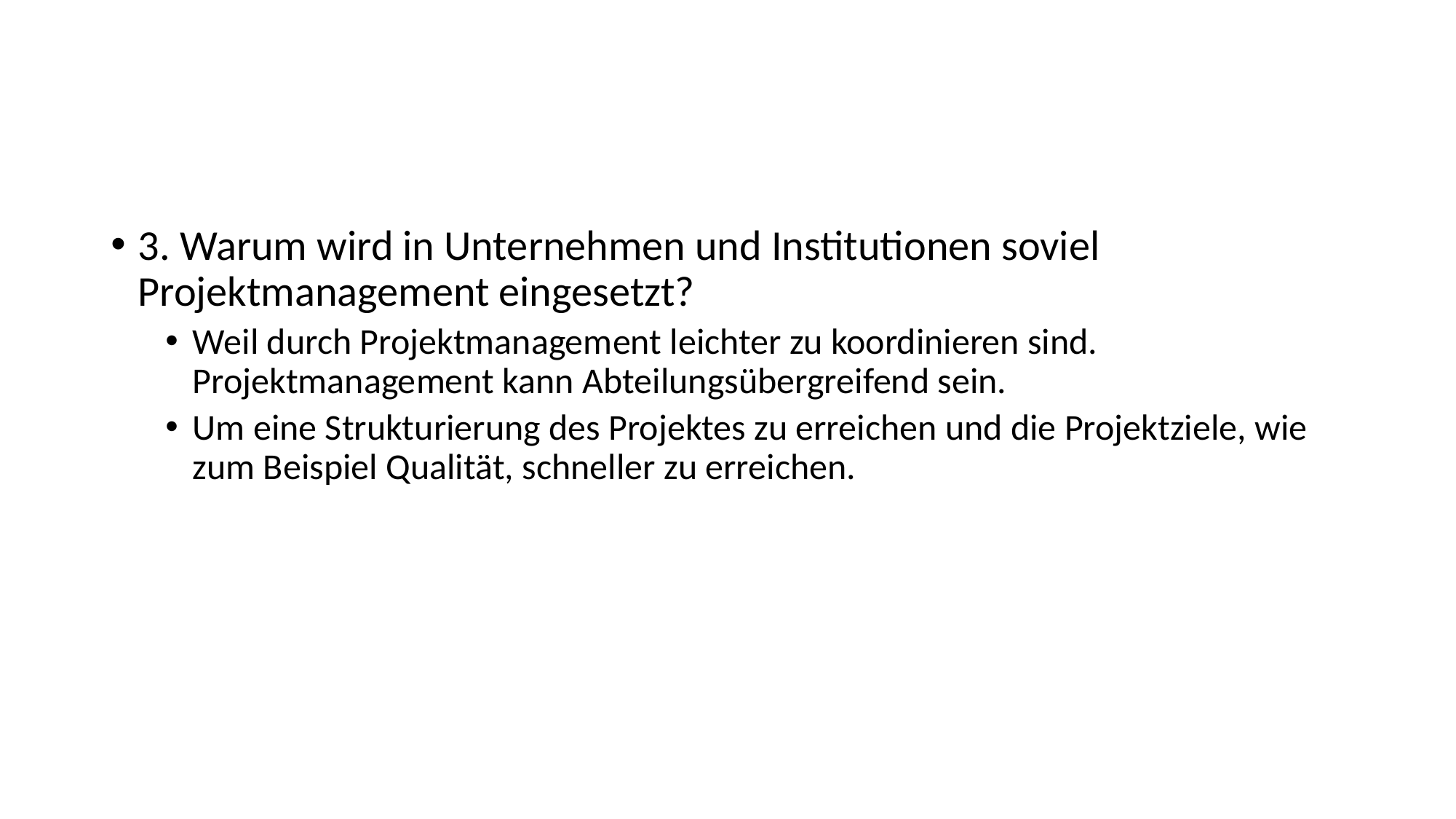

#
3. Warum wird in Unternehmen und Institutionen soviel Projektmanagement eingesetzt?
Weil durch Projektmanagement leichter zu koordinieren sind. Projektmanagement kann Abteilungsübergreifend sein.
Um eine Strukturierung des Projektes zu erreichen und die Projektziele, wie zum Beispiel Qualität, schneller zu erreichen.